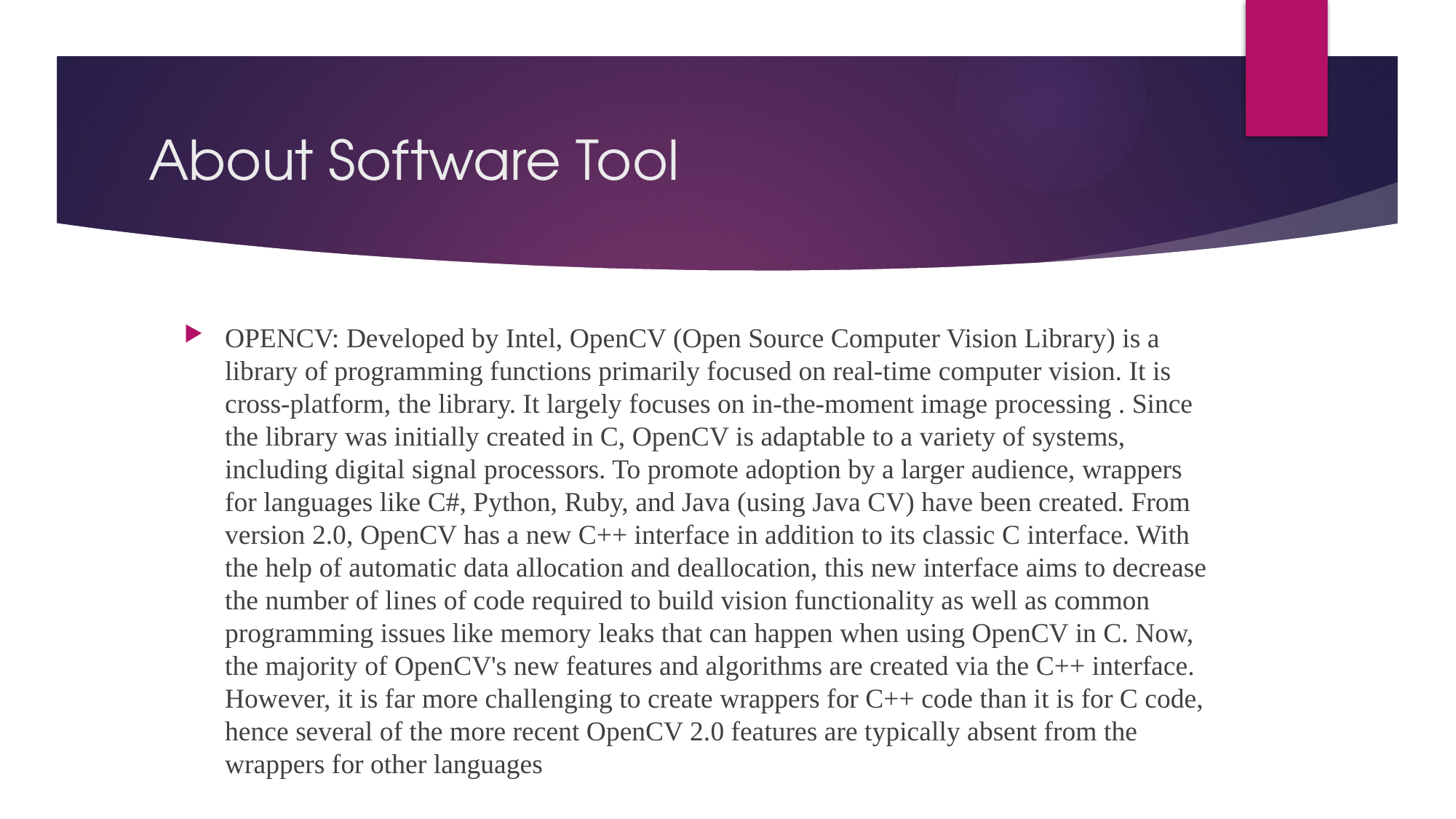

# About Software Tool
OPENCV: Developed by Intel, OpenCV (Open Source Computer Vision Library) is a library of programming functions primarily focused on real-time computer vision. It is cross-platform, the library. It largely focuses on in-the-moment image processing . Since the library was initially created in C, OpenCV is adaptable to a variety of systems, including digital signal processors. To promote adoption by a larger audience, wrappers for languages like C#, Python, Ruby, and Java (using Java CV) have been created. From version 2.0, OpenCV has a new C++ interface in addition to its classic C interface. With the help of automatic data allocation and deallocation, this new interface aims to decrease the number of lines of code required to build vision functionality as well as common programming issues like memory leaks that can happen when using OpenCV in C. Now, the majority of OpenCV's new features and algorithms are created via the C++ interface. However, it is far more challenging to create wrappers for C++ code than it is for C code, hence several of the more recent OpenCV 2.0 features are typically absent from the wrappers for other languages